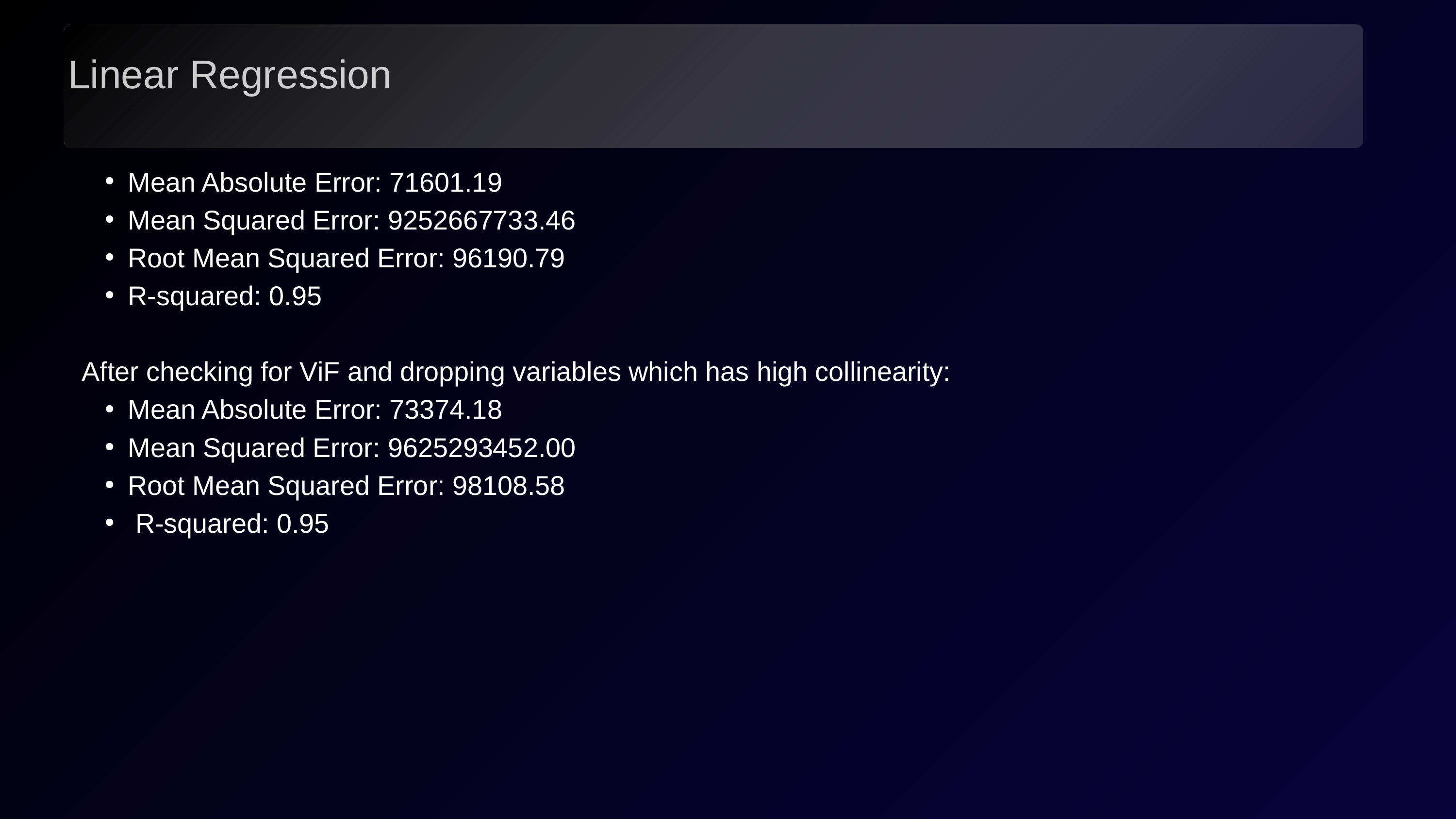

Linear Regression
Mean Absolute Error: 71601.19
Mean Squared Error: 9252667733.46
Root Mean Squared Error: 96190.79
R-squared: 0.95

After checking for ViF and dropping variables which has high collinearity:
Mean Absolute Error: 73374.18
Mean Squared Error: 9625293452.00
Root Mean Squared Error: 98108.58
 R-squared: 0.95